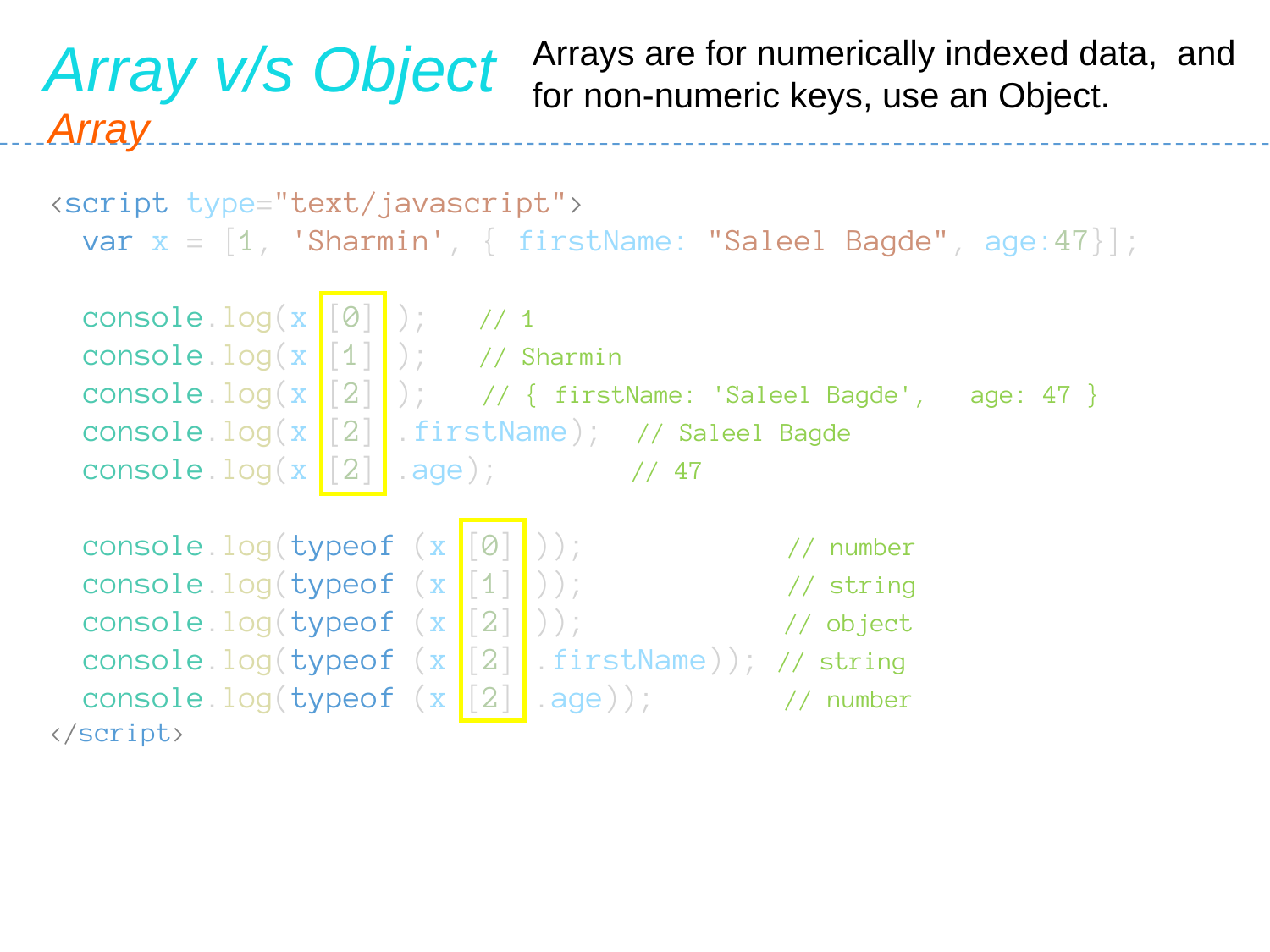

Array v/s Object
Arrays are for numerically indexed data,  and for non-numeric keys, use an Object.
Array
<script type="text/javascript">
  var x = [1, 'Sharmin', { firstName: "Saleel Bagde", age:47}];

  console.log(x [0] );   // 1
  console.log(x [1] );   // Sharmin
  console.log(x [2] );   // { firstName: 'Saleel Bagde',   age: 47 }
  console.log(x [2] .firstName);  // Saleel Bagde
  console.log(x [2] .age);	     // 47
  console.log(typeof (x [0] ));	      // number
  console.log(typeof (x [1] ));	      // string
  console.log(typeof (x [2] ));	       // object
  console.log(typeof (x [2] .firstName)); // string
  console.log(typeof (x [2] .age));	       // number
</script>